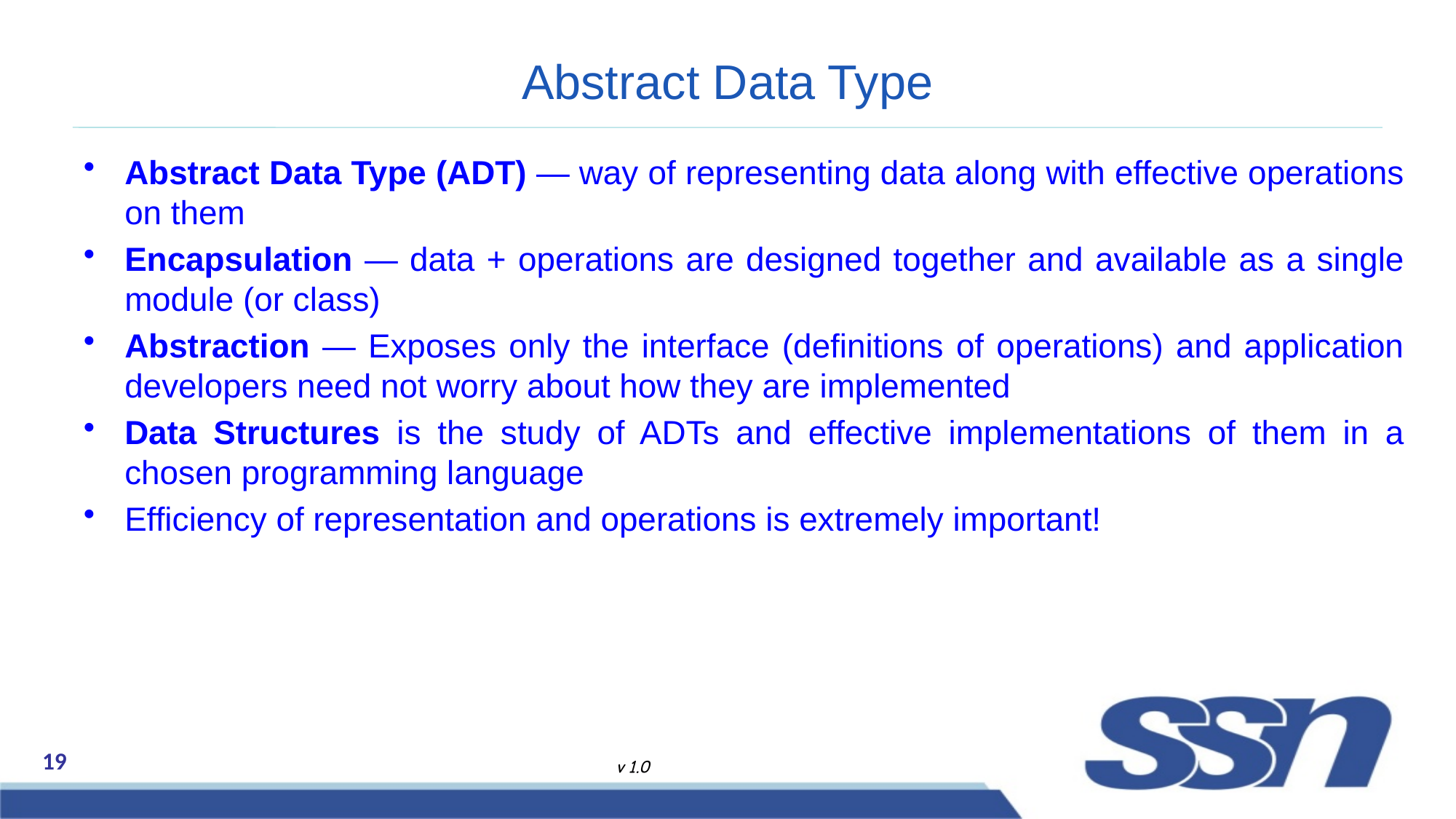

# Abstract Data Type
Abstract Data Type (ADT) — way of representing data along with effective operations on them
Encapsulation — data + operations are designed together and available as a single module (or class)
Abstraction — Exposes only the interface (definitions of operations) and application developers need not worry about how they are implemented
Data Structures is the study of ADTs and effective implementations of them in a chosen programming language
Efficiency of representation and operations is extremely important!